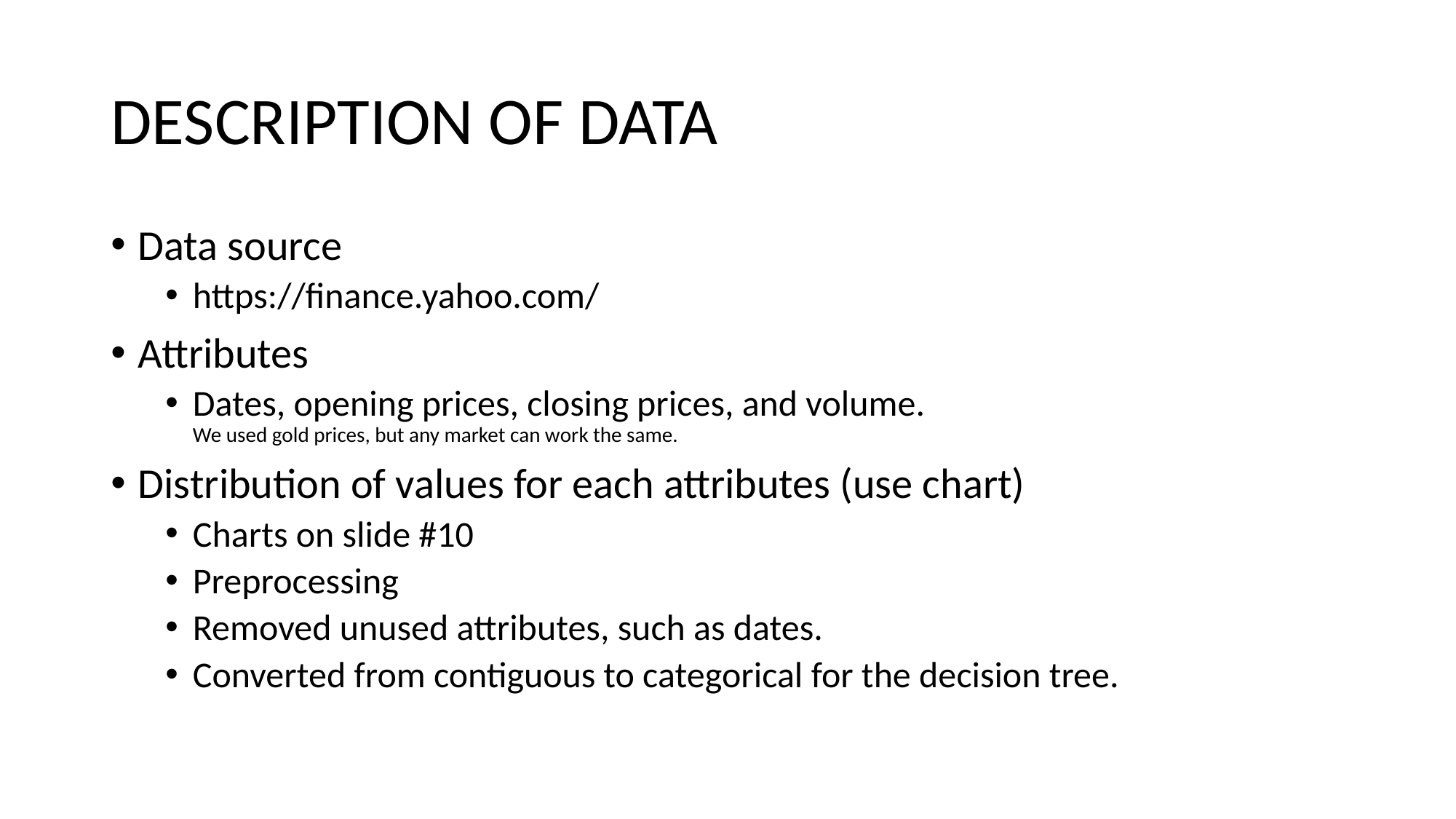

# DESCRIPTION OF DATA
Data source
https://finance.yahoo.com/
Attributes
Dates, opening prices, closing prices, and volume.
We used gold prices, but any market can work the same.
Distribution of values for each attributes (use chart)
Charts on slide #10
Preprocessing
Removed unused attributes, such as dates.
Converted from contiguous to categorical for the decision tree.